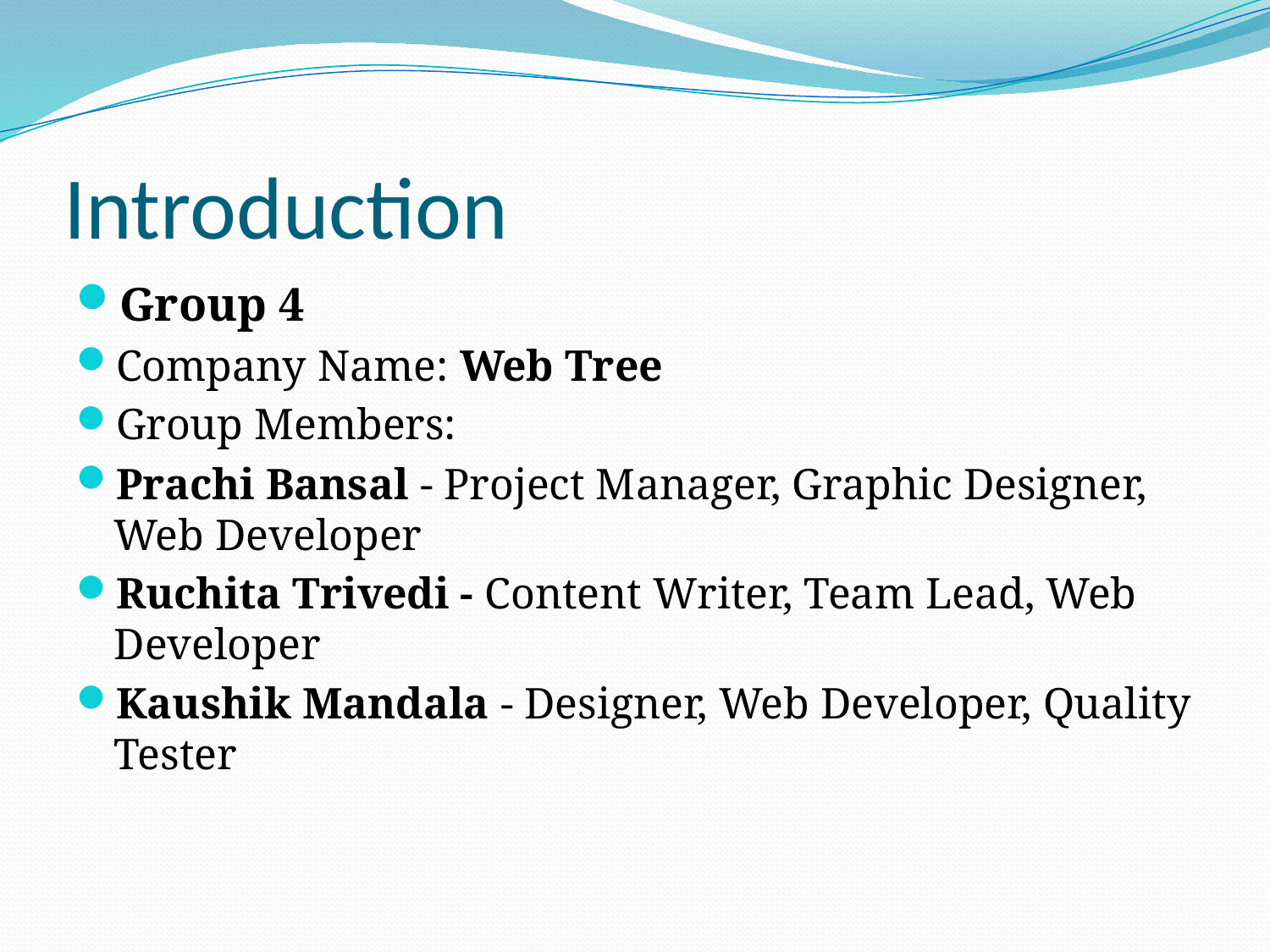

# Introduction
Group 4
Company Name: Web Tree
Group Members:
Prachi Bansal - Project Manager, Graphic Designer, Web Developer
Ruchita Trivedi - Content Writer, Team Lead, Web Developer
Kaushik Mandala - Designer, Web Developer, Quality Tester